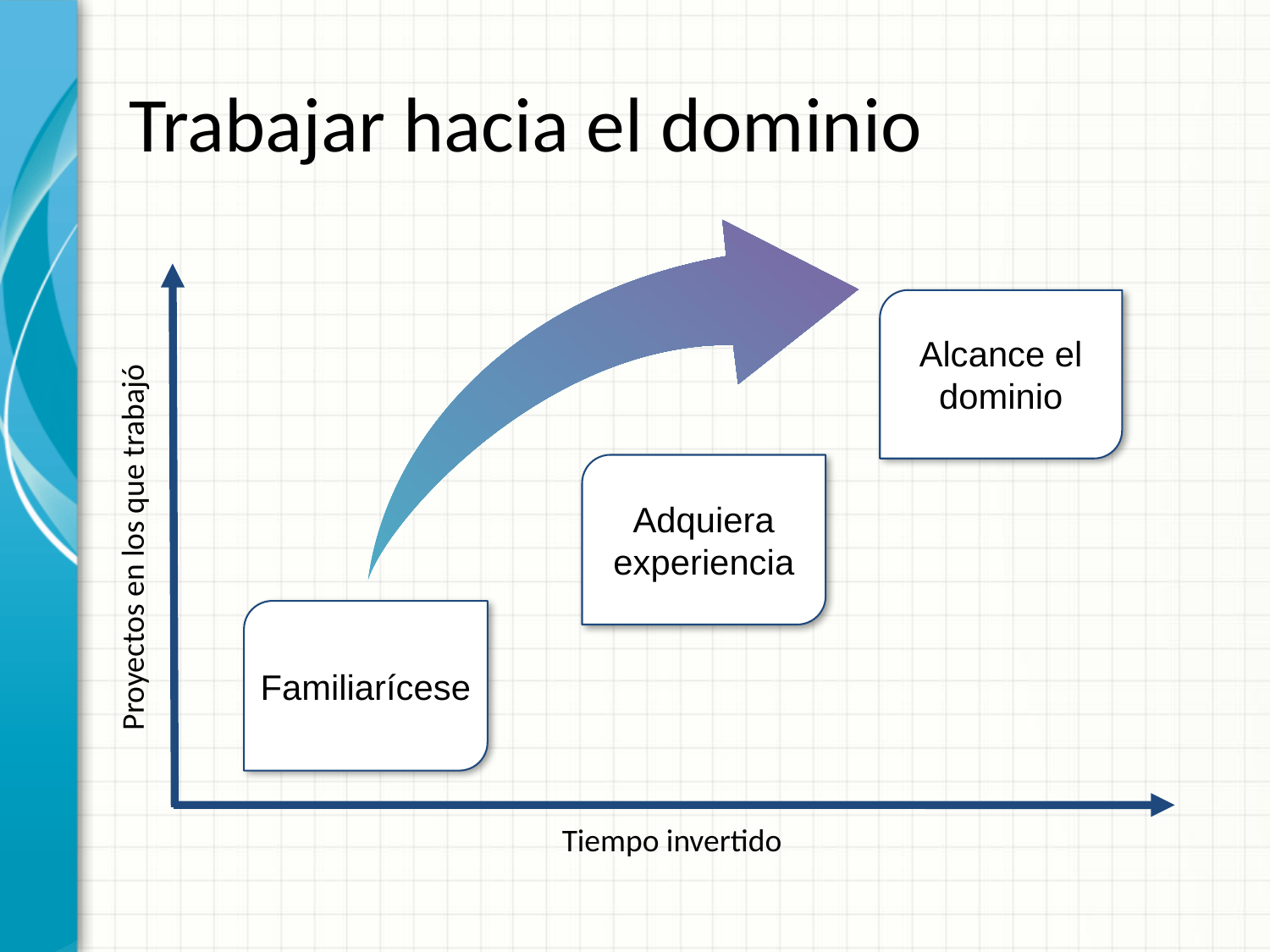

# Trabajar hacia el dominio

Alcance el dominio
Adquiera experiencia
Proyectos en los que trabajó
Familiarícese

Tiempo invertido